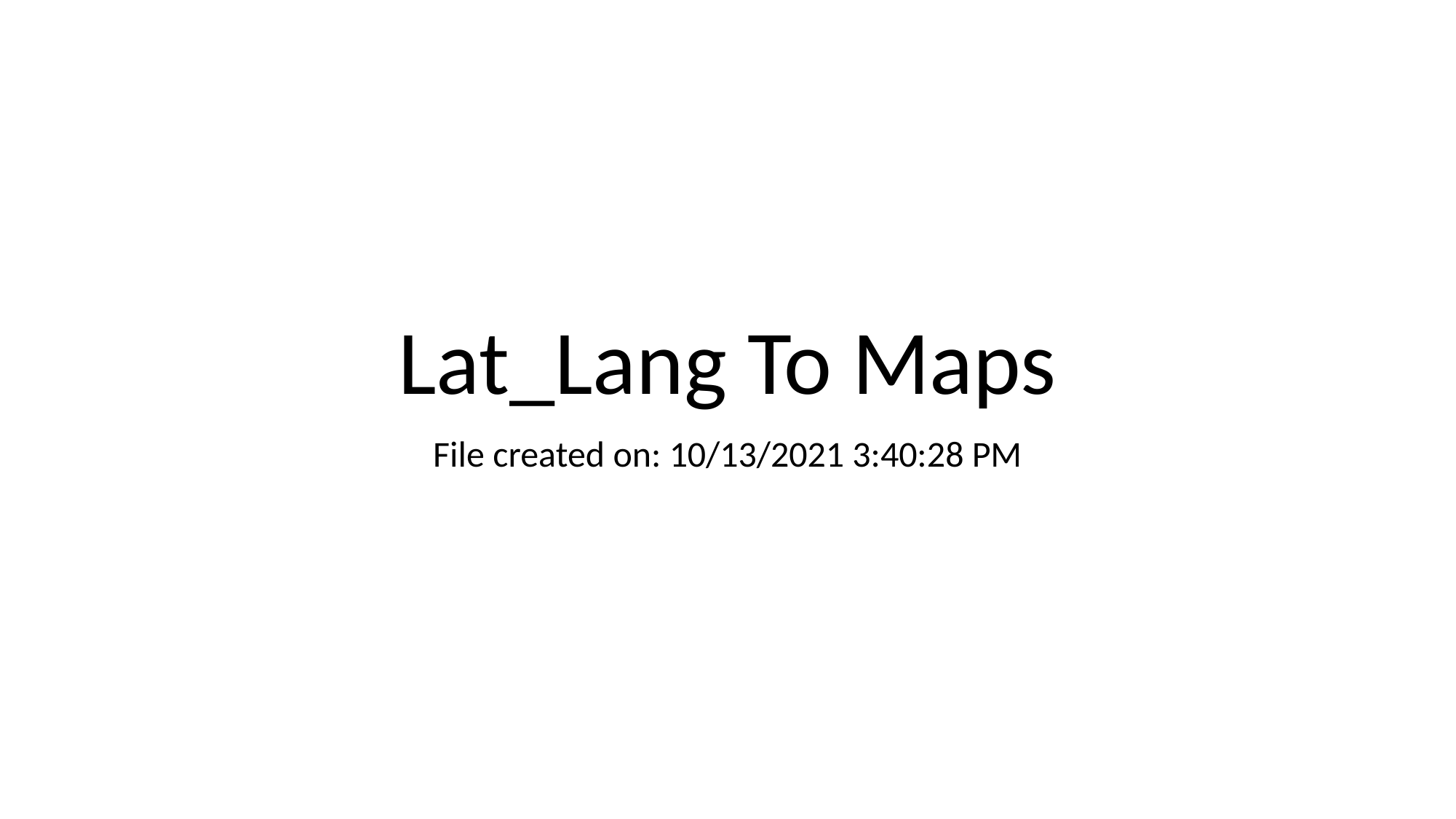

# Lat_Lang To Maps
File created on: 10/13/2021 3:40:28 PM